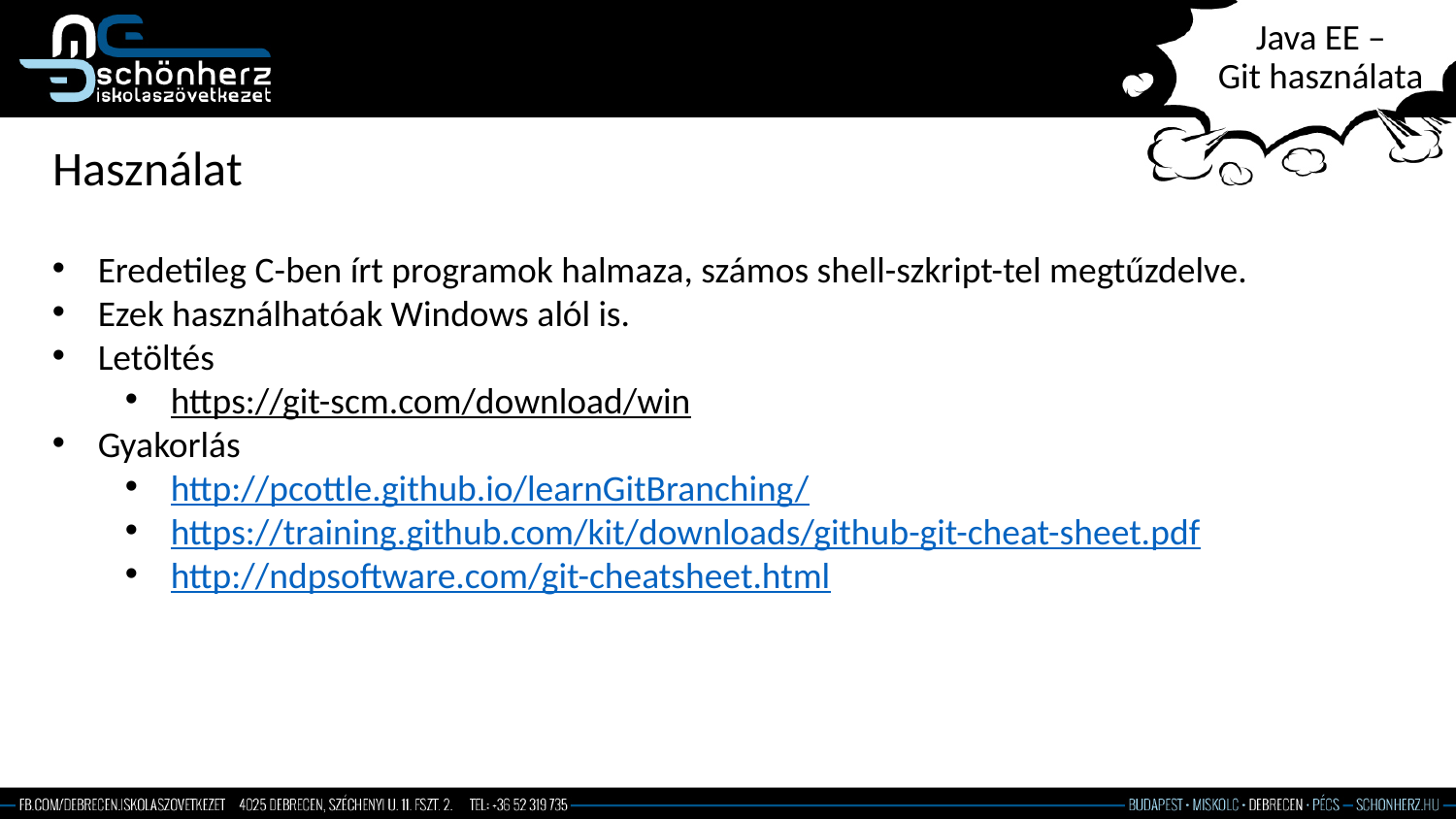

# Java EE – Git használata
Használat
Eredetileg C-ben írt programok halmaza, számos shell-szkript-tel megtűzdelve.
Ezek használhatóak Windows alól is.
Letöltés
https://git-scm.com/download/win
Gyakorlás
http://pcottle.github.io/learnGitBranching/
https://training.github.com/kit/downloads/github-git-cheat-sheet.pdf
http://ndpsoftware.com/git-cheatsheet.html